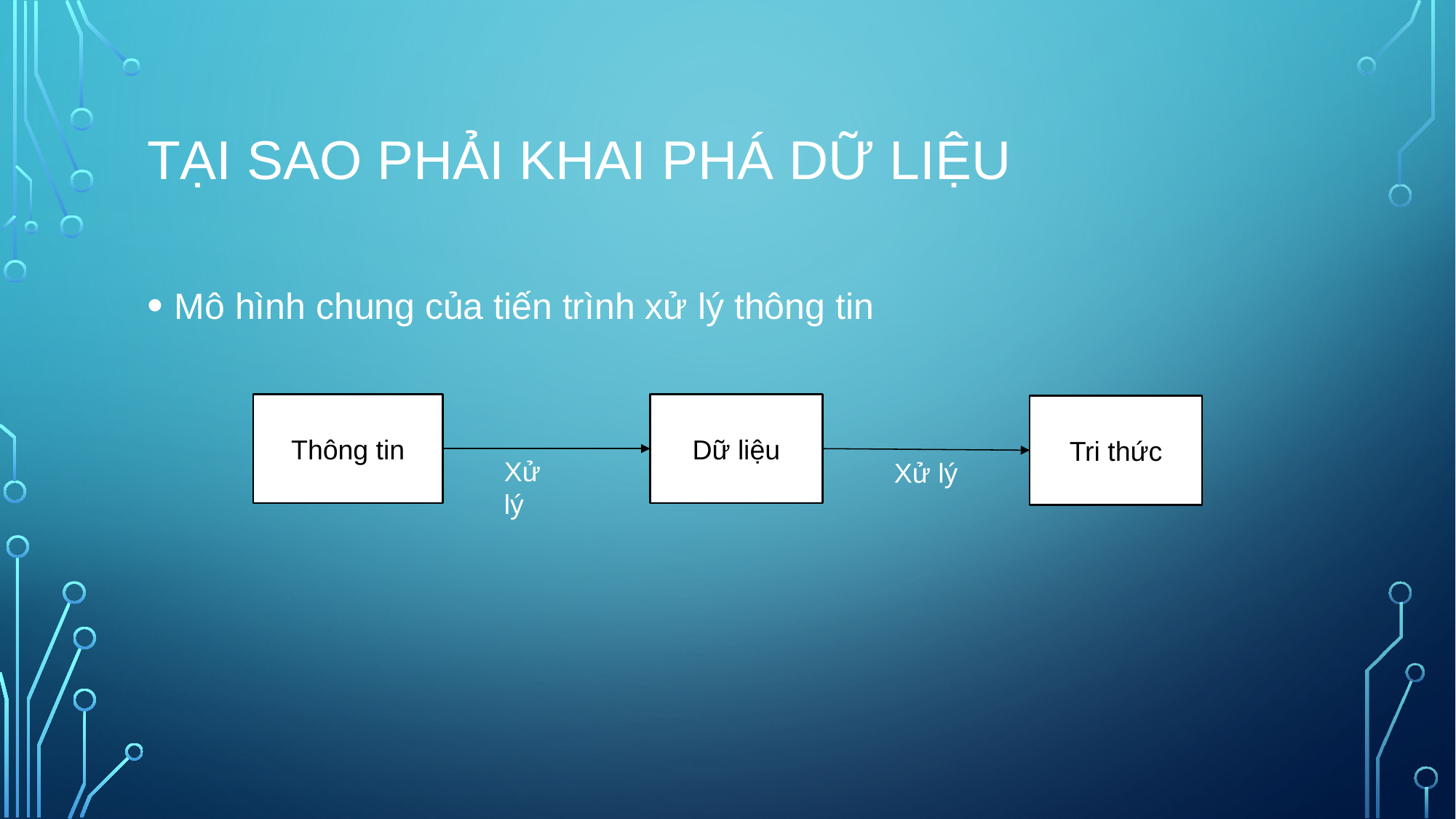

# Tại sao phải khai phá dữ liệu
Mô hình chung của tiến trình xử lý thông tin
Thông tin
Dữ liệu
Tri thức
Xử lý
Xử lý